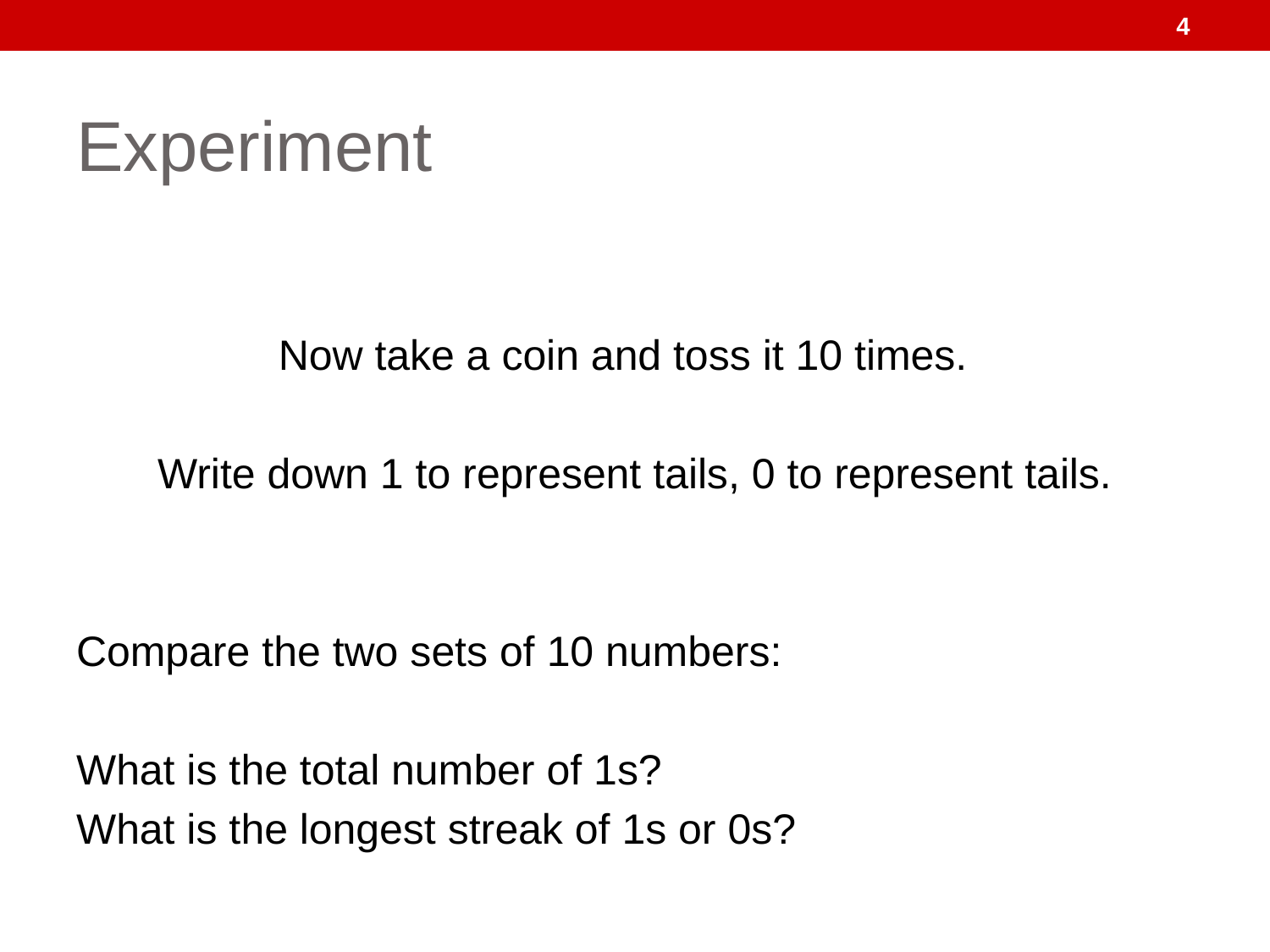

4
# Experiment
Now take a coin and toss it 10 times.

Write down 1 to represent tails, 0 to represent tails.

Compare the two sets of 10 numbers:

What is the total number of 1s?
What is the longest streak of 1s or 0s?